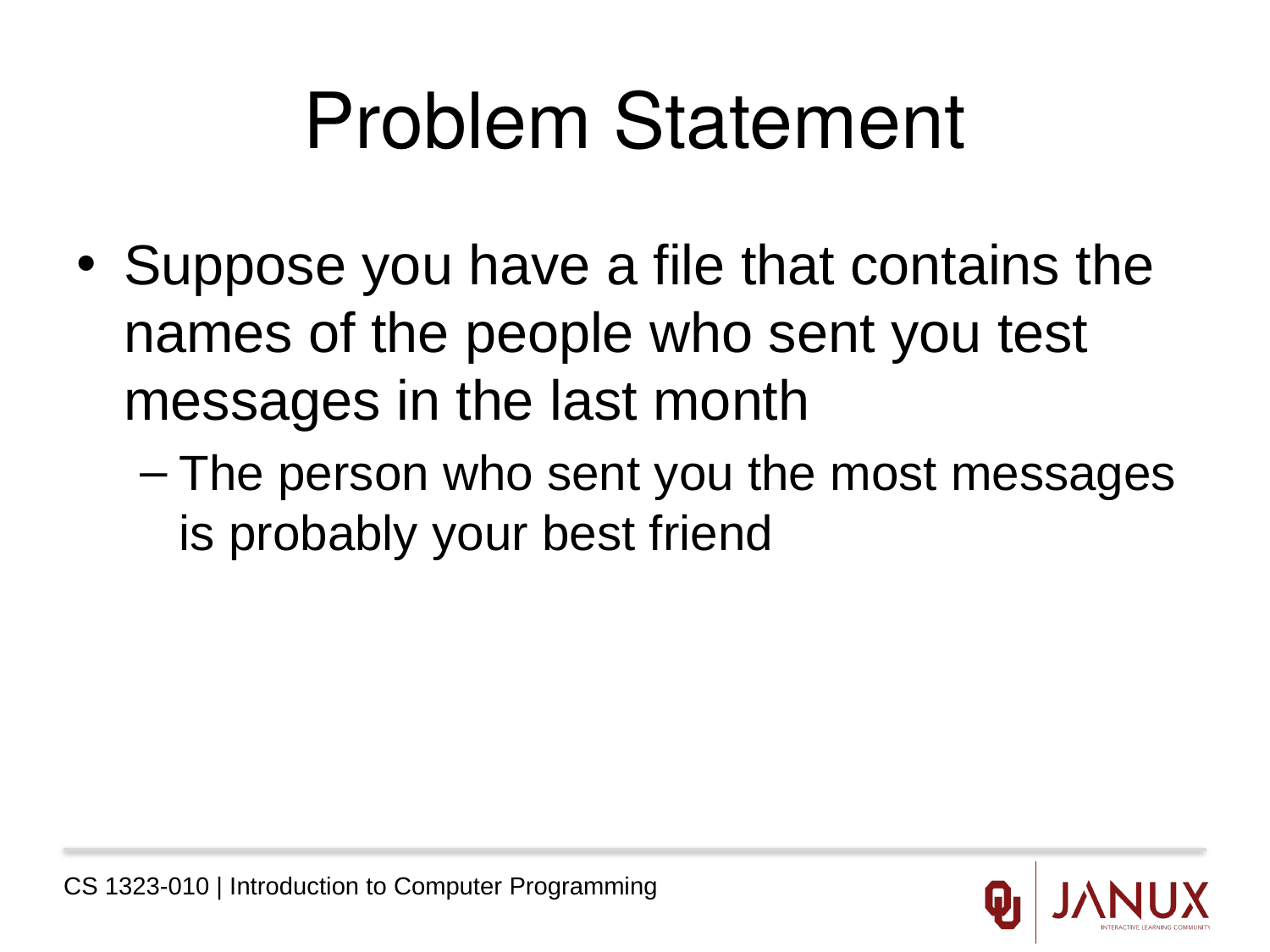

# Problem Statement
Suppose you have a file that contains the names of the people who sent you test messages in the last month
The person who sent you the most messages is probably your best friend